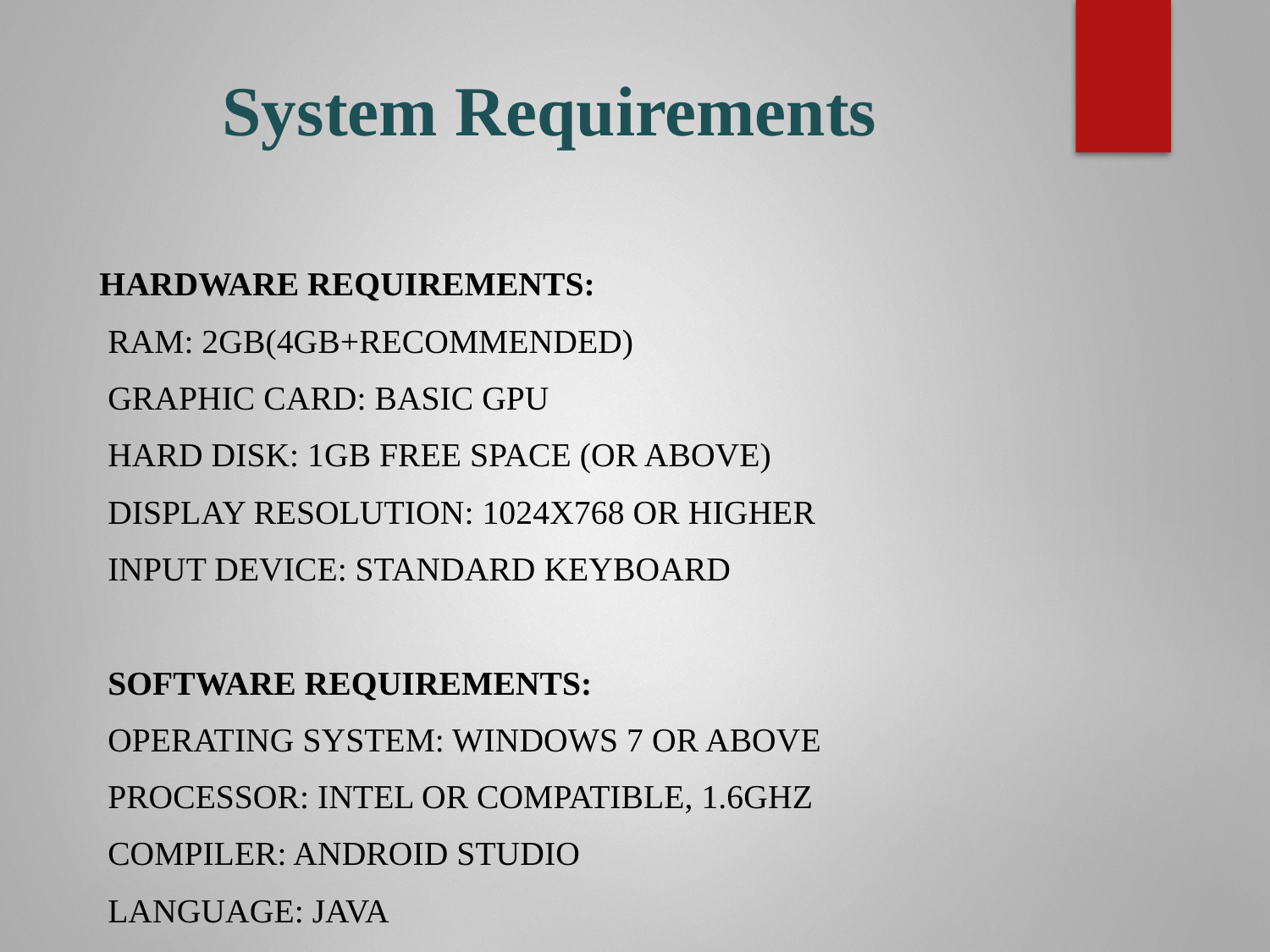

# System Requirements
Hardware requirements:
 RAM: 2GB(4GB+recommended)
 Graphic card: basic GPU
 Hard disk: 1GB free space (or above)
 Display resolution: 1024x768 or higher
 Input device: Standard keyboard

 Software requirements:
 Operating system: Windows 7 or above
 Processor: Intel or compatible, 1.6GHz
 Compiler: Android studio
 Language: Java